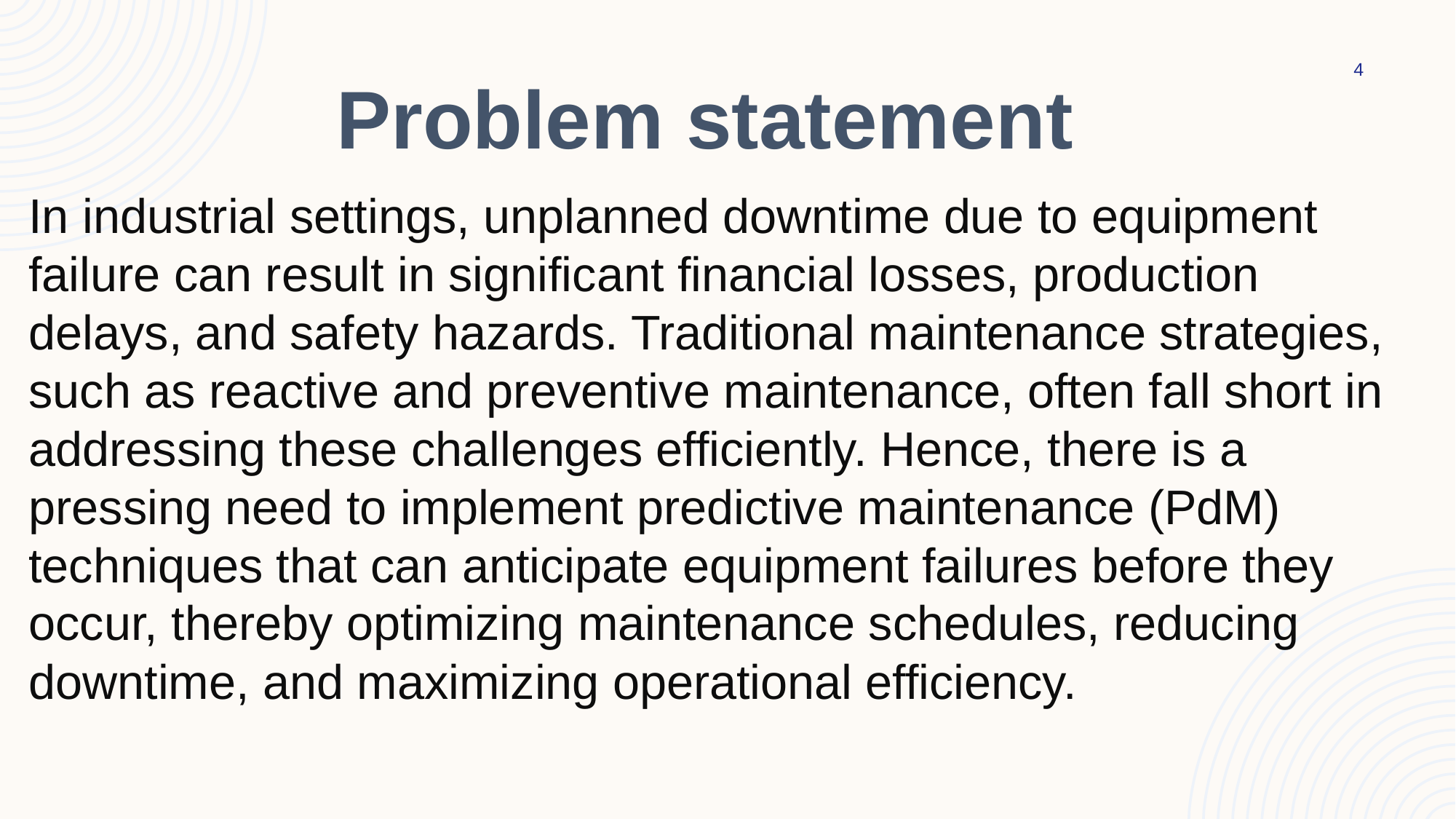

4
Problem statement

In industrial settings, unplanned downtime due to equipment failure can result in significant financial losses, production delays, and safety hazards. Traditional maintenance strategies, such as reactive and preventive maintenance, often fall short in addressing these challenges efficiently. Hence, there is a pressing need to implement predictive maintenance (PdM) techniques that can anticipate equipment failures before they occur, thereby optimizing maintenance schedules, reducing downtime, and maximizing operational efficiency.